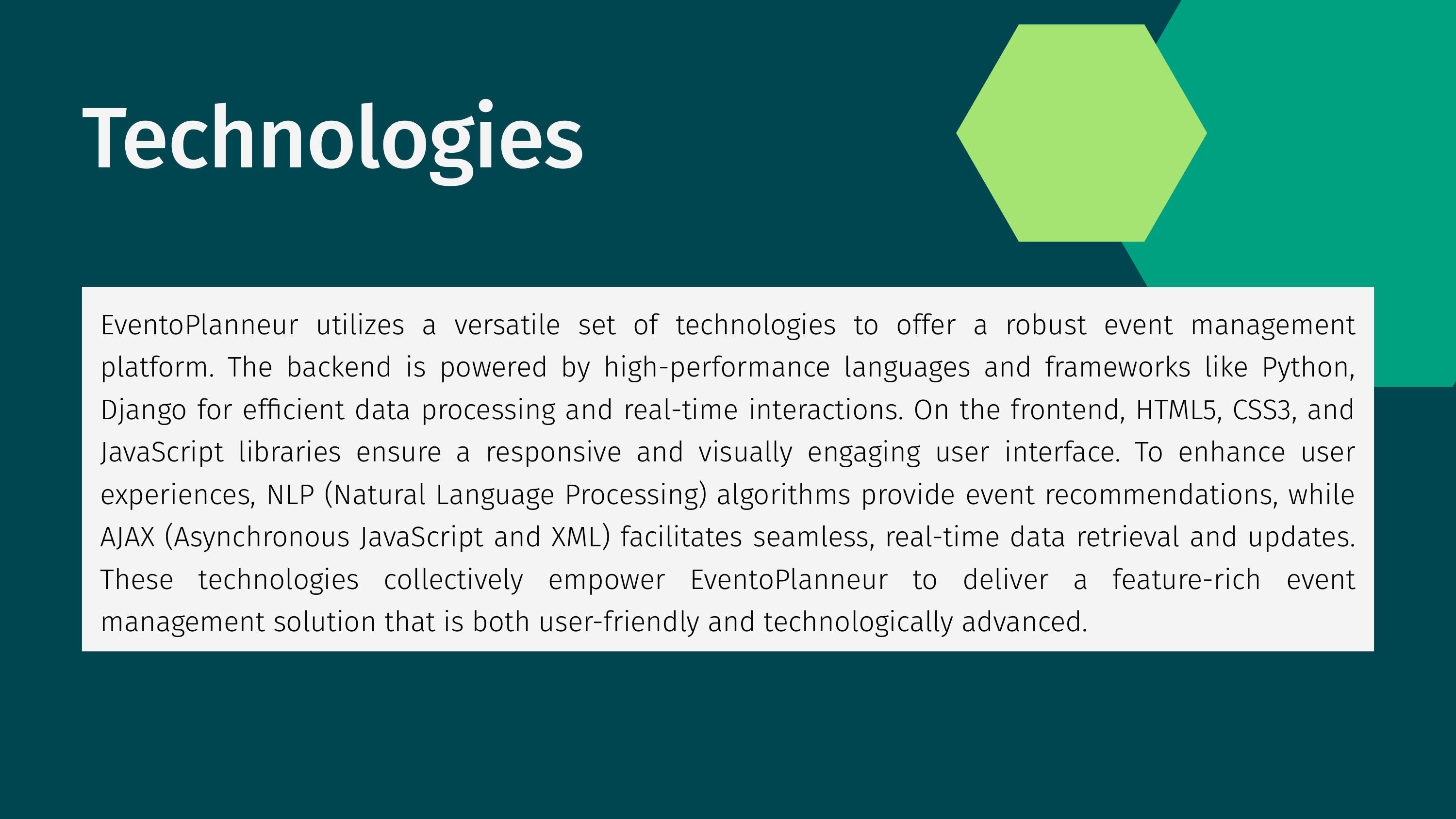

Technologies

EventoPlanneur utilizes a versatile set of technologies to offer a robust event management platform. The backend is powered by high-performance languages and frameworks like Python, Django for efficient data processing and real-time interactions. On the frontend, HTML5, CSS3, and JavaScript libraries ensure a responsive and visually engaging user interface. To enhance user experiences, NLP (Natural Language Processing) algorithms provide event recommendations, while AJAX (Asynchronous JavaScript and XML) facilitates seamless, real-time data retrieval and updates. These technologies collectively empower EventoPlanneur to deliver a feature-rich event management solution that is both user-friendly and technologically advanced.